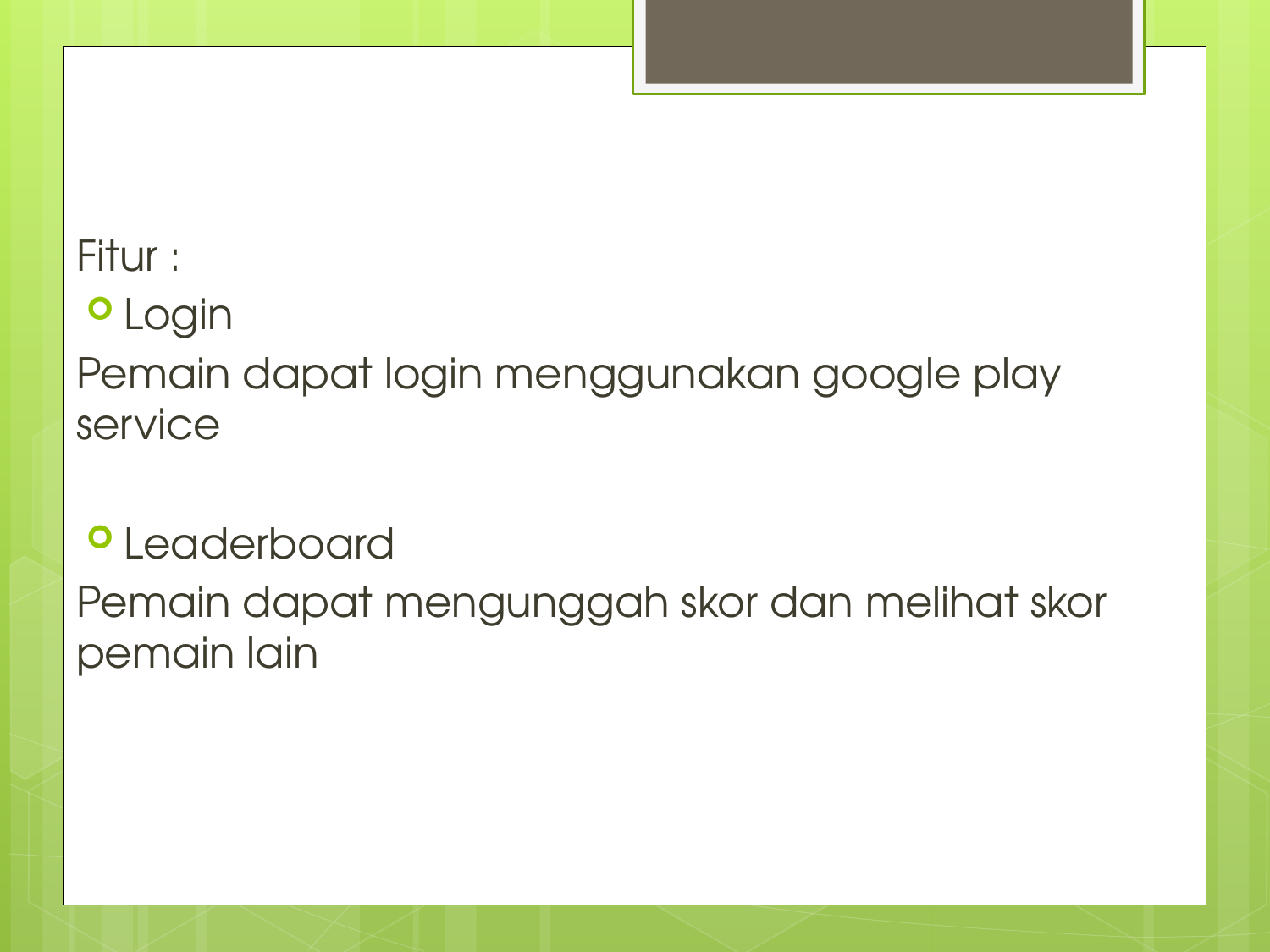

Fitur :
Login
Pemain dapat login menggunakan google play service

Leaderboard
Pemain dapat mengunggah skor dan melihat skor pemain lain